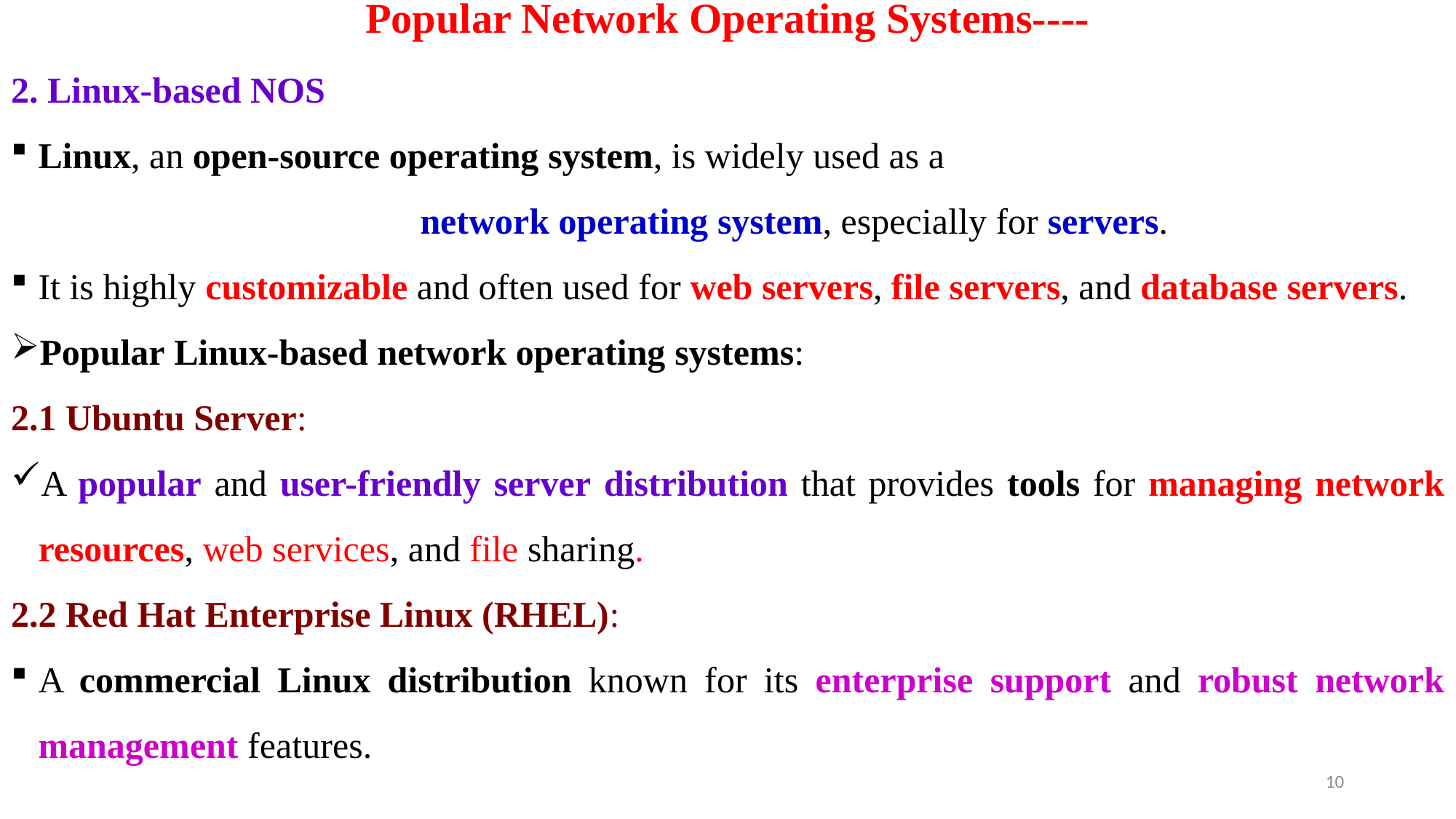

# Popular Network Operating Systems----
2. Linux-based NOS
Linux, an open-source operating system, is widely used as a
                                             network operating system, especially for servers.
It is highly customizable and often used for web servers, file servers, and database servers.
Popular Linux-based network operating systems:
2.1 Ubuntu Server:
A popular and user-friendly server distribution that provides tools for managing network resources, web services, and file sharing.
2.2 Red Hat Enterprise Linux (RHEL):
A commercial Linux distribution known for its enterprise support and robust network management features.
10